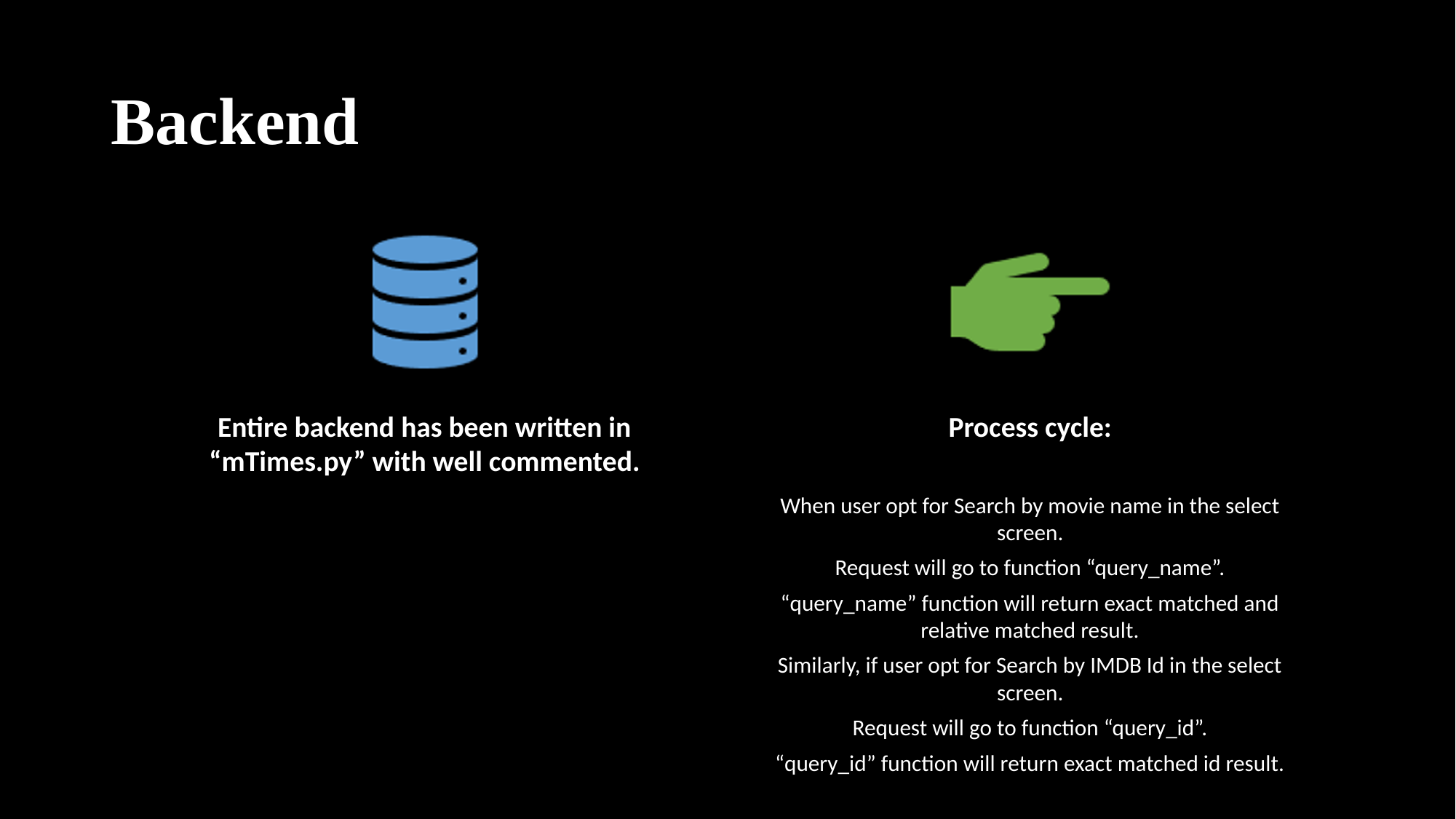

# Backend
Entire backend has been written in “mTimes.py” with well commented.
Process cycle:
When user opt for Search by movie name in the select screen.
Request will go to function “query_name”.
“query_name” function will return exact matched and relative matched result.
Similarly, if user opt for Search by IMDB Id in the select screen.
Request will go to function “query_id”.
“query_id” function will return exact matched id result.